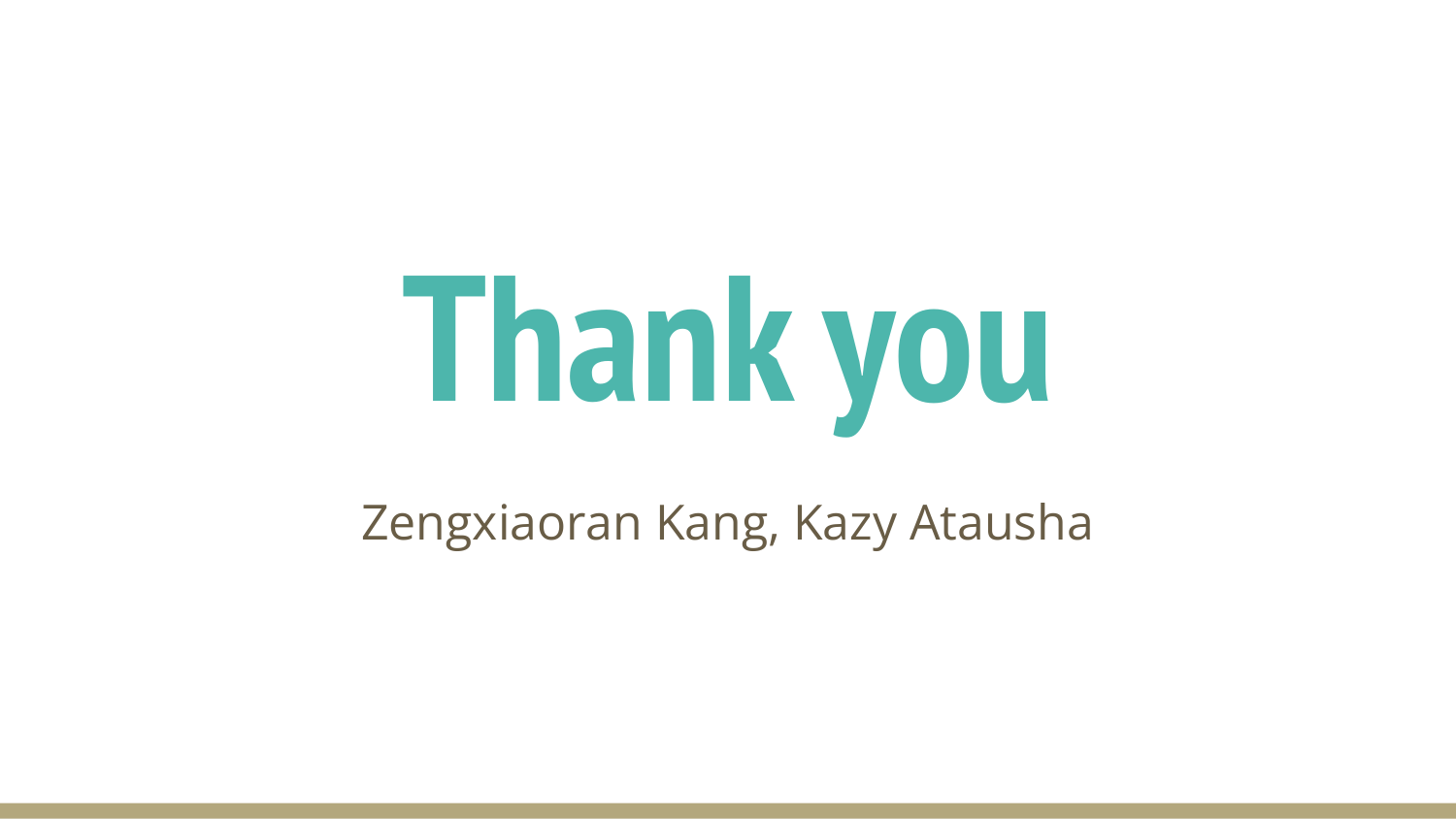

# Thank you
Zengxiaoran Kang, Kazy Atausha